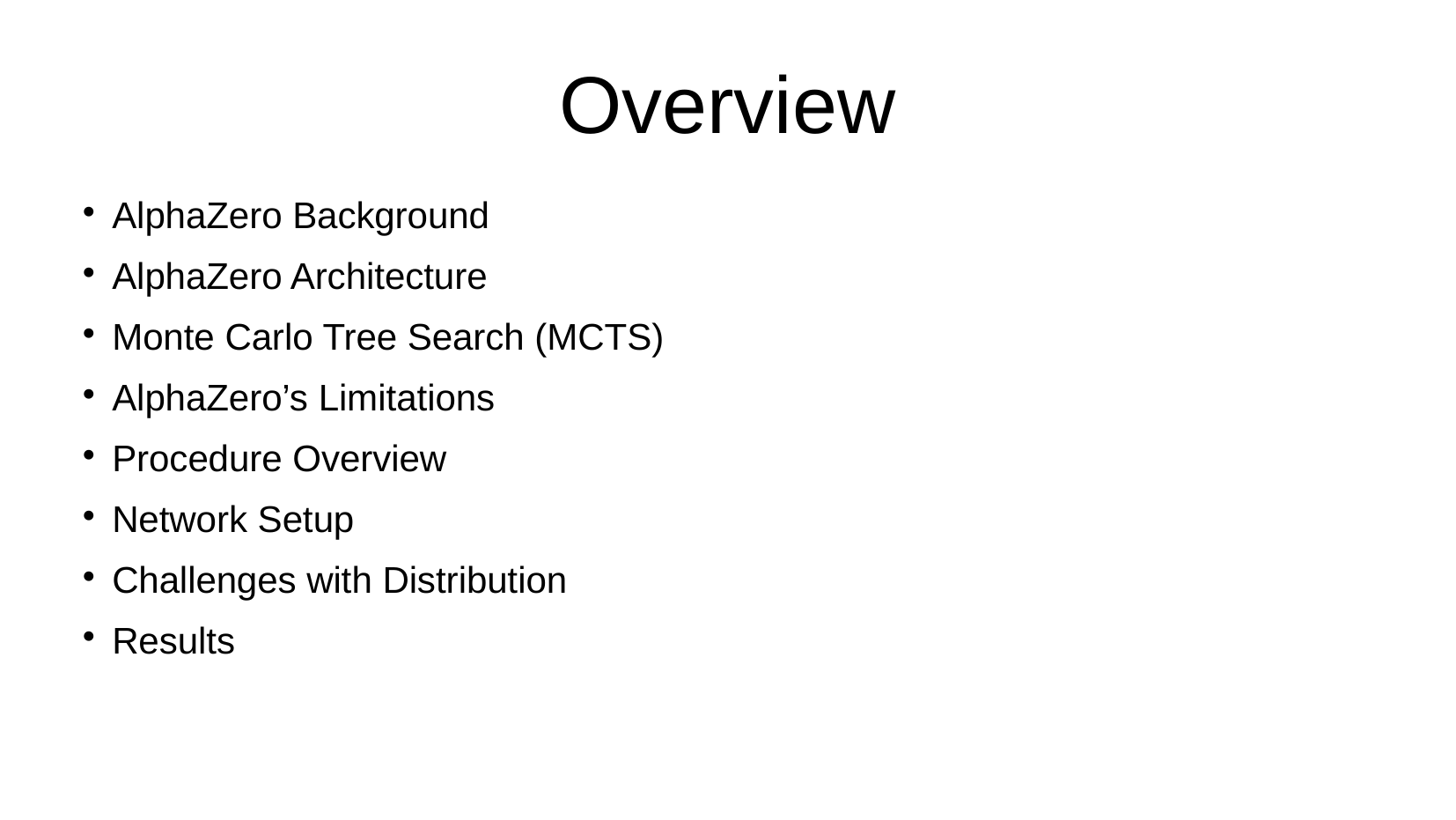

# Overview
AlphaZero Background
AlphaZero Architecture
Monte Carlo Tree Search (MCTS)
AlphaZero’s Limitations
Procedure Overview
Network Setup
Challenges with Distribution
Results